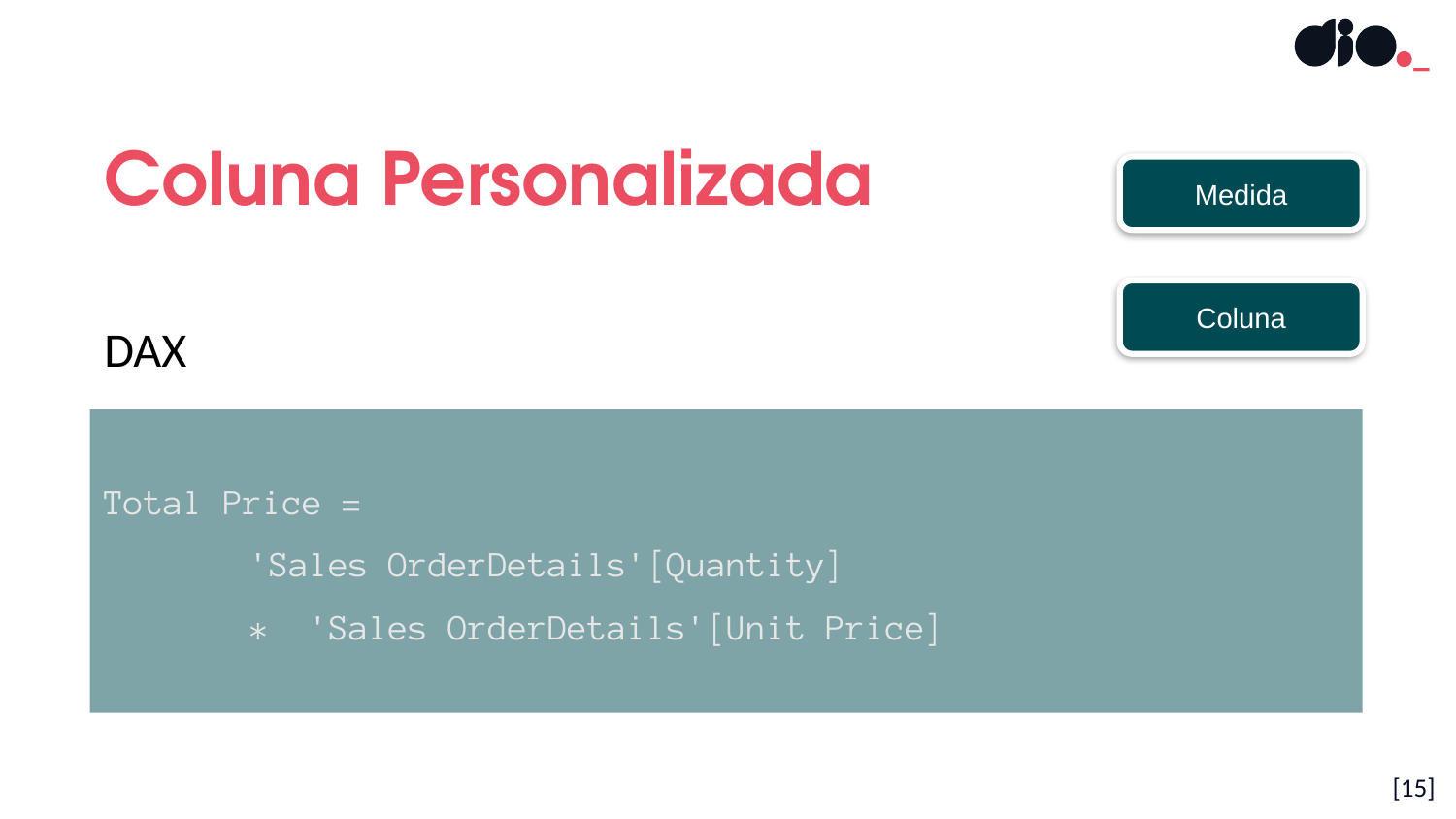

Coluna Personalizada
Medida
Coluna
DAX
Total Price =
	'Sales OrderDetails'[Quantity]
	*  'Sales OrderDetails'[Unit Price]
[15]